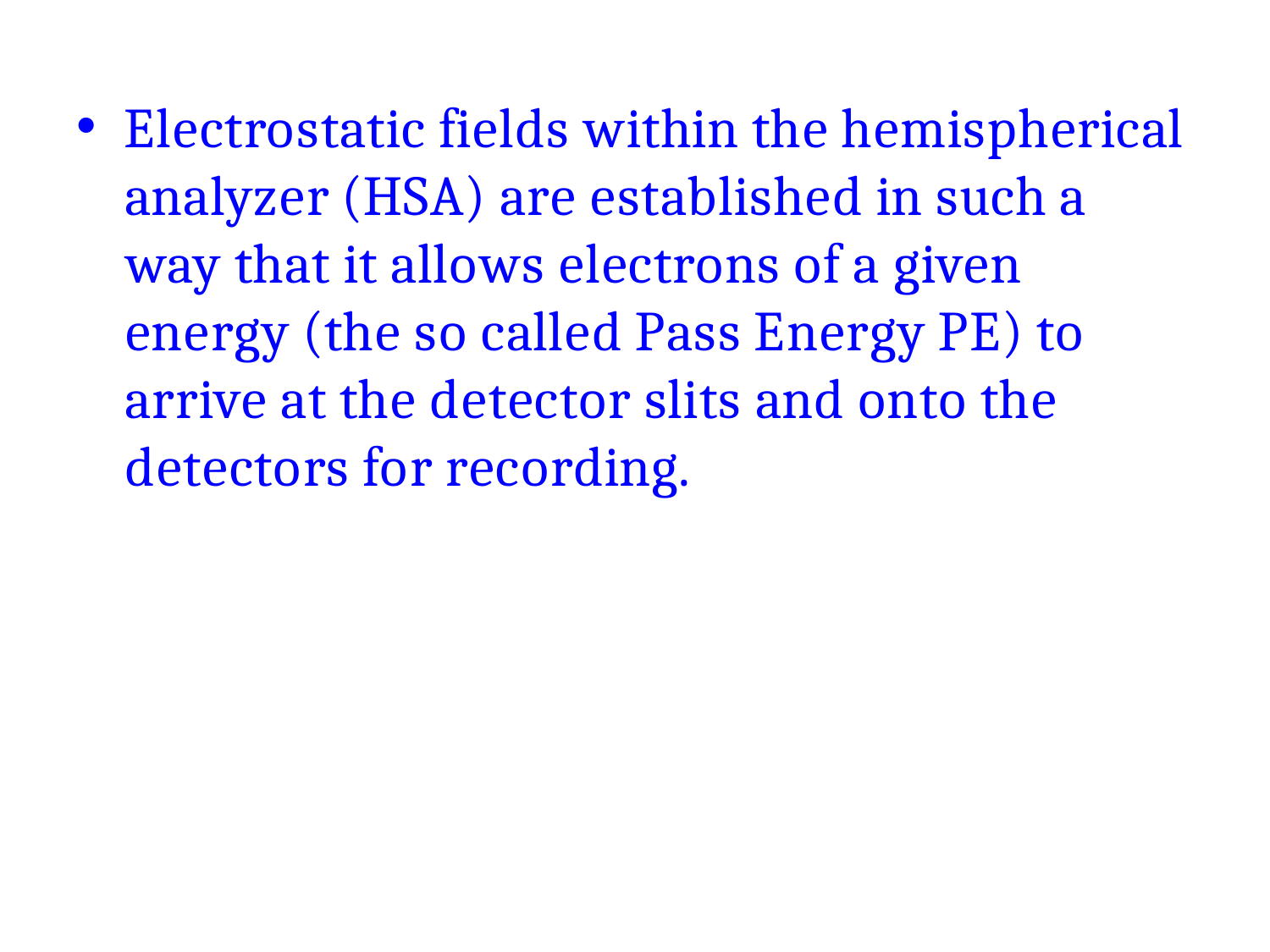

Electrostatic fields within the hemispherical analyzer (HSA) are established in such a way that it allows electrons of a given energy (the so called Pass Energy PE) to arrive at the detector slits and onto the detectors for recording.